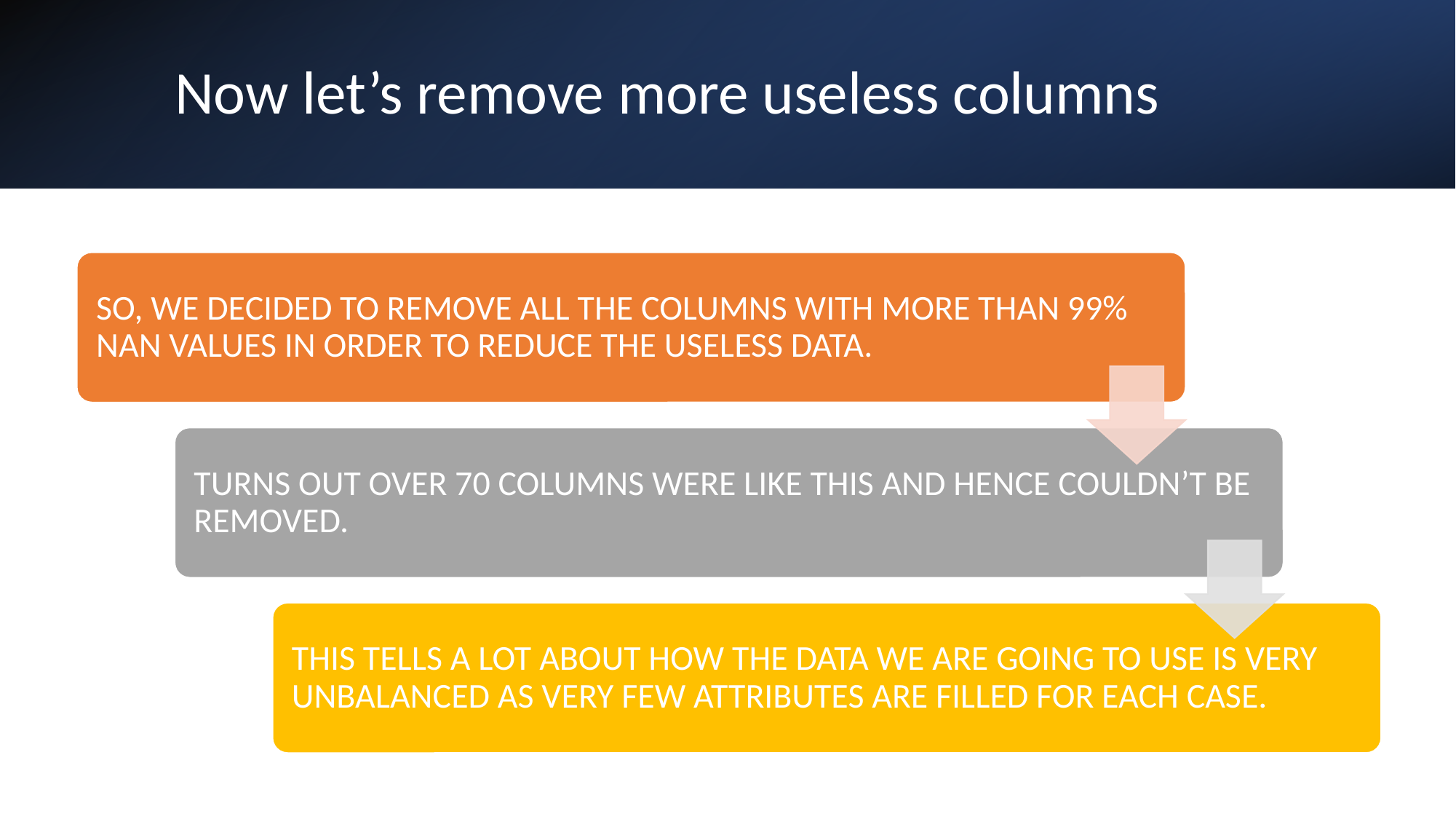

# Now let’s remove more useless columns
So, we decided to remove all the columns with more than 99% NaN values in order to reduce the useless data.
Turns out over 70 columns were like this and hence couldn’t be removed.
This tells a lot about how the data we are going to use is very unbalanced as very few attributes are filled for each case.